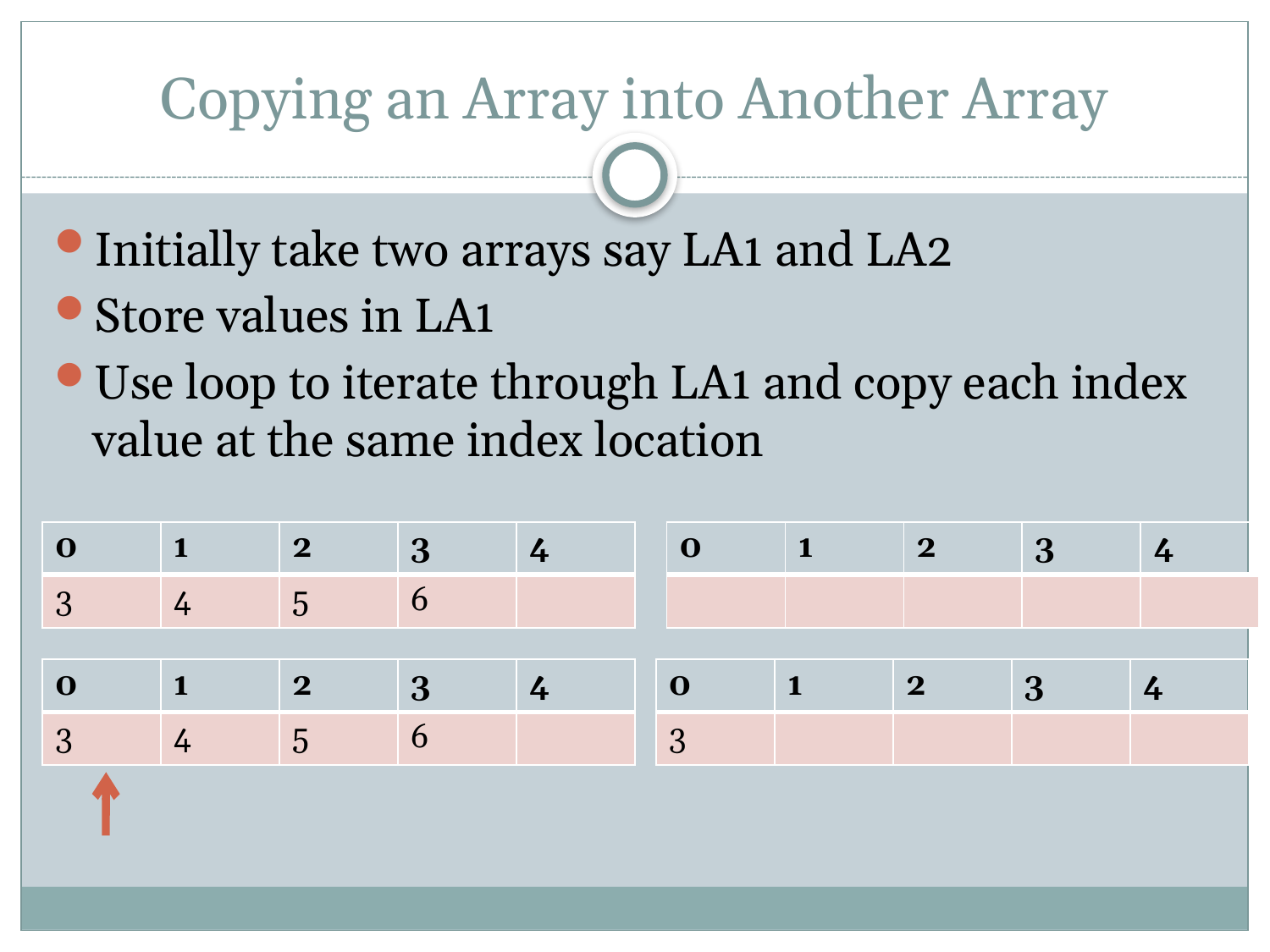

# Copying an Array into Another Array
Initially take two arrays say LA1 and LA2
Store values in LA1
Use loop to iterate through LA1 and copy each index value at the same index location
| 0 | 1 | 2 | 3 | 4 |
| --- | --- | --- | --- | --- |
| 3 | 4 | 5 | 6 |  |
| 0 | 1 | 2 | 3 | 4 |
| --- | --- | --- | --- | --- |
|  |  |  |  |  |
| 0 | 1 | 2 | 3 | 4 |
| --- | --- | --- | --- | --- |
| 3 | 4 | 5 | 6 |  |
| 0 | 1 | 2 | 3 | 4 |
| --- | --- | --- | --- | --- |
| 3 |  |  |  |  |